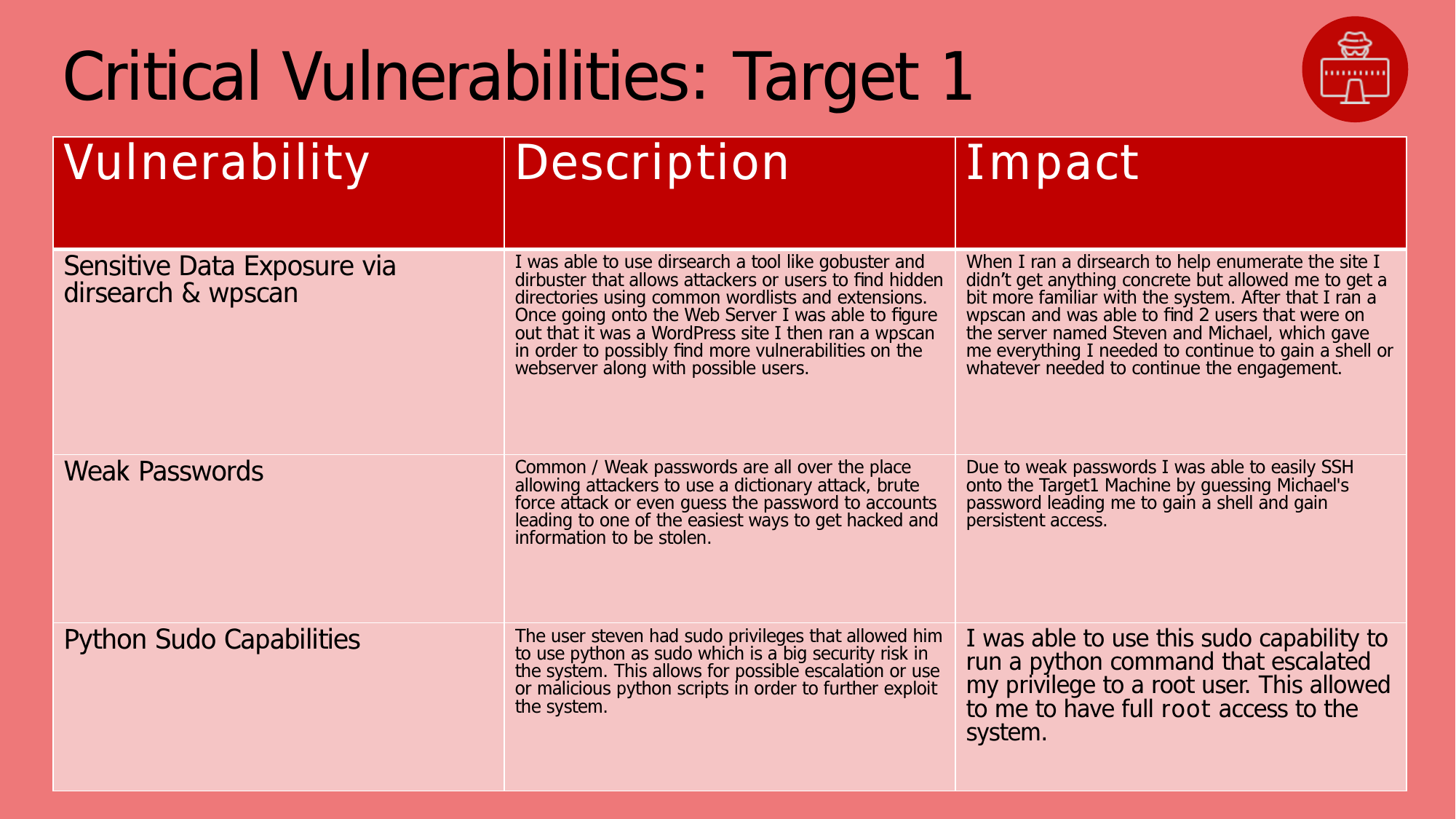

Critical Vulnerabilities: Target 1
| Vulnerability | Description | Impact |
| --- | --- | --- |
| Sensitive Data Exposure via dirsearch & wpscan | I was able to use dirsearch a tool like gobuster and dirbuster that allows attackers or users to find hidden directories using common wordlists and extensions. Once going onto the Web Server I was able to figure out that it was a WordPress site I then ran a wpscan in order to possibly find more vulnerabilities on the webserver along with possible users. | When I ran a dirsearch to help enumerate the site I didn’t get anything concrete but allowed me to get a bit more familiar with the system. After that I ran a wpscan and was able to find 2 users that were on the server named Steven and Michael, which gave me everything I needed to continue to gain a shell or whatever needed to continue the engagement. |
| Weak Passwords | Common / Weak passwords are all over the place allowing attackers to use a dictionary attack, brute force attack or even guess the password to accounts leading to one of the easiest ways to get hacked and information to be stolen. | Due to weak passwords I was able to easily SSH onto the Target1 Machine by guessing Michael's password leading me to gain a shell and gain persistent access. |
| Python Sudo Capabilities | The user steven had sudo privileges that allowed him to use python as sudo which is a big security risk in the system. This allows for possible escalation or use or malicious python scripts in order to further exploit the system. | I was able to use this sudo capability to run a python command that escalated my privilege to a root user. This allowed to me to have full root access to the system. |